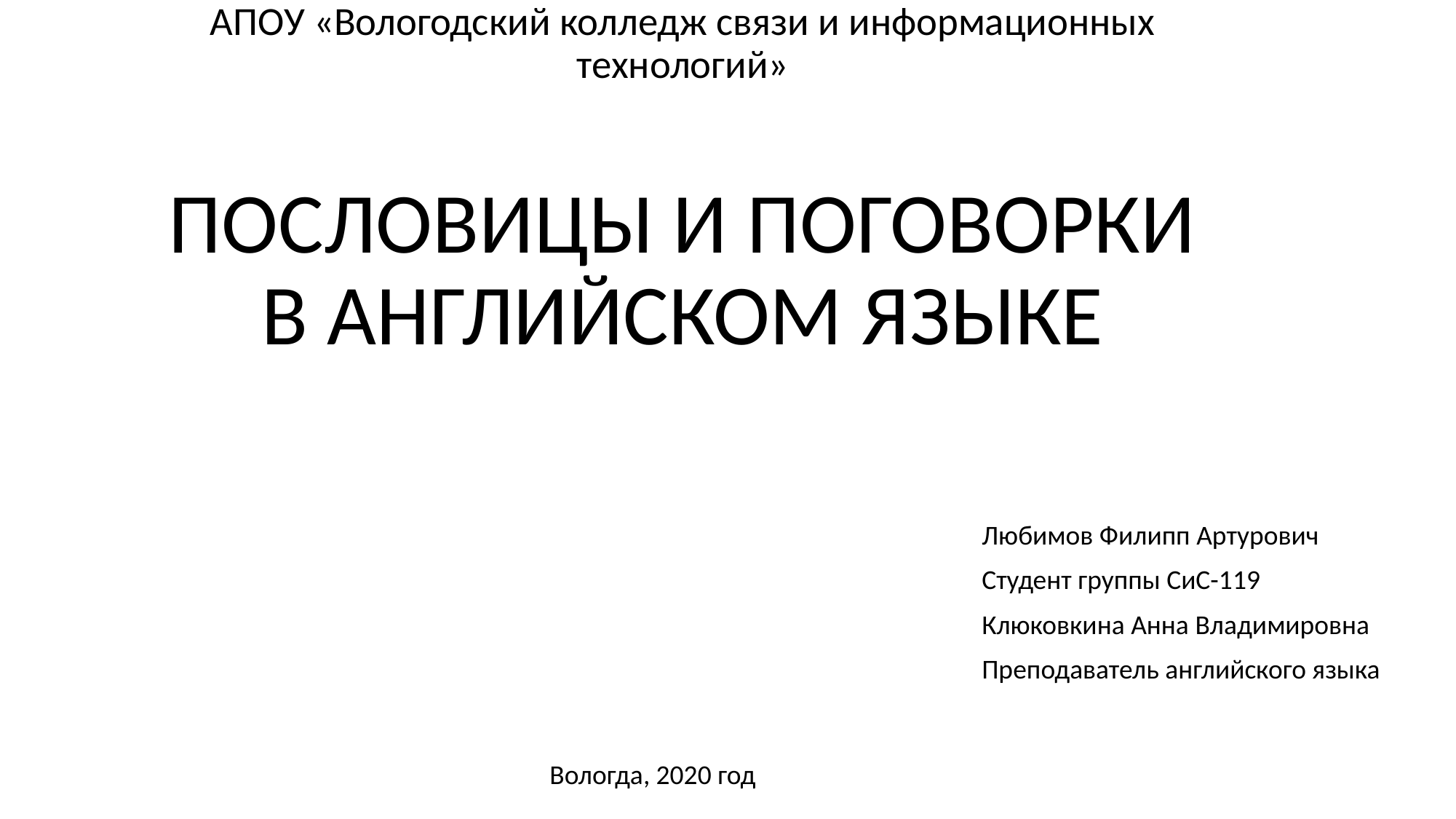

# АПОУ «Вологодский колледж связи и информационных технологий» ПОСЛОВИЦЫ И ПОГОВОРКИ В АНГЛИЙСКОМ ЯЗЫКЕ
Любимов Филипп Артурович
Студент группы СиС-119
Клюковкина Анна Владимировна
Преподаватель английского языка
Вологда, 2020 год